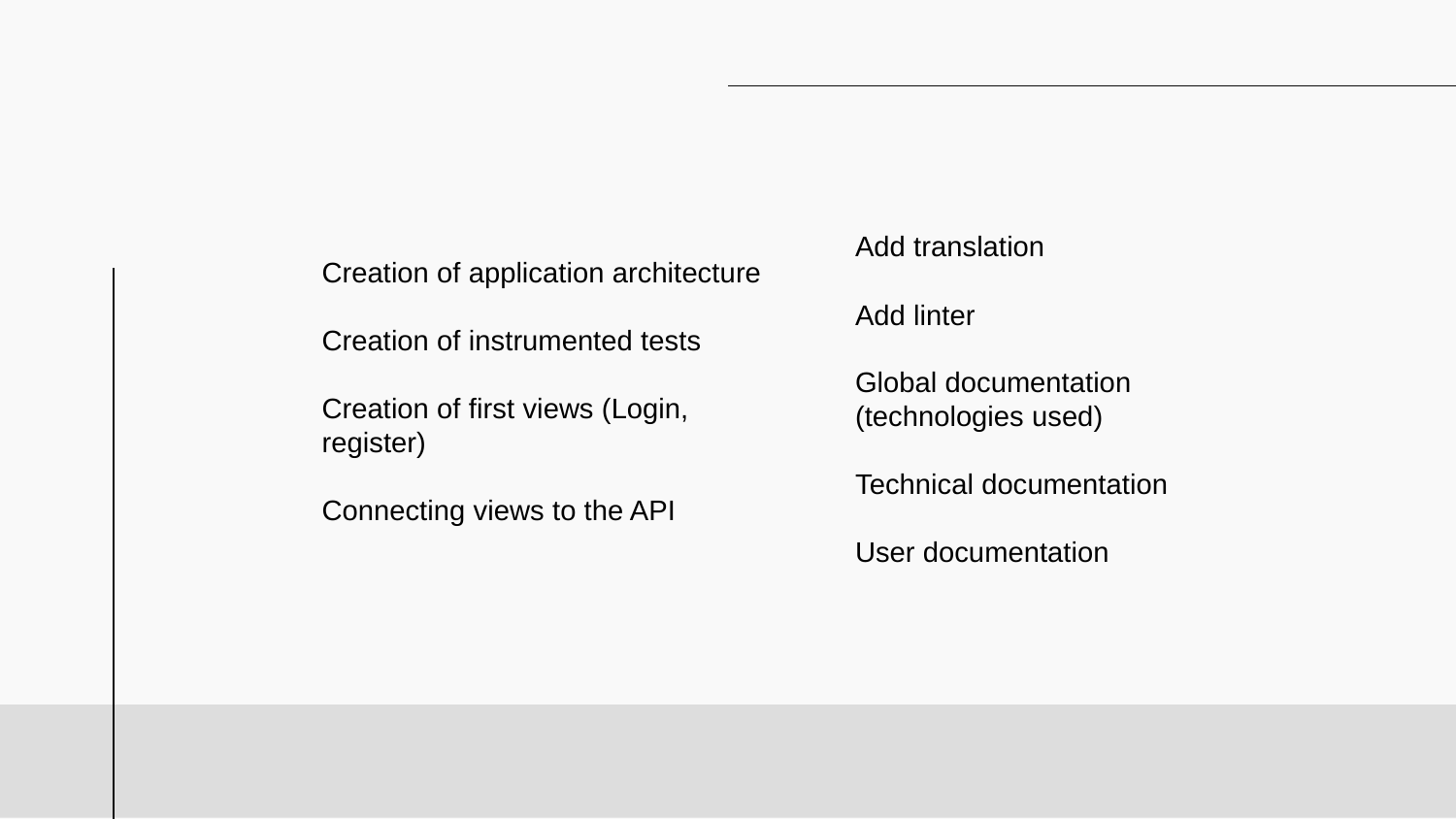

Add translation

Add linter

Global documentation (technologies used)

Technical documentation

User documentation
Creation of application architecture

Creation of instrumented tests

Creation of first views (Login, register)

Connecting views to the API